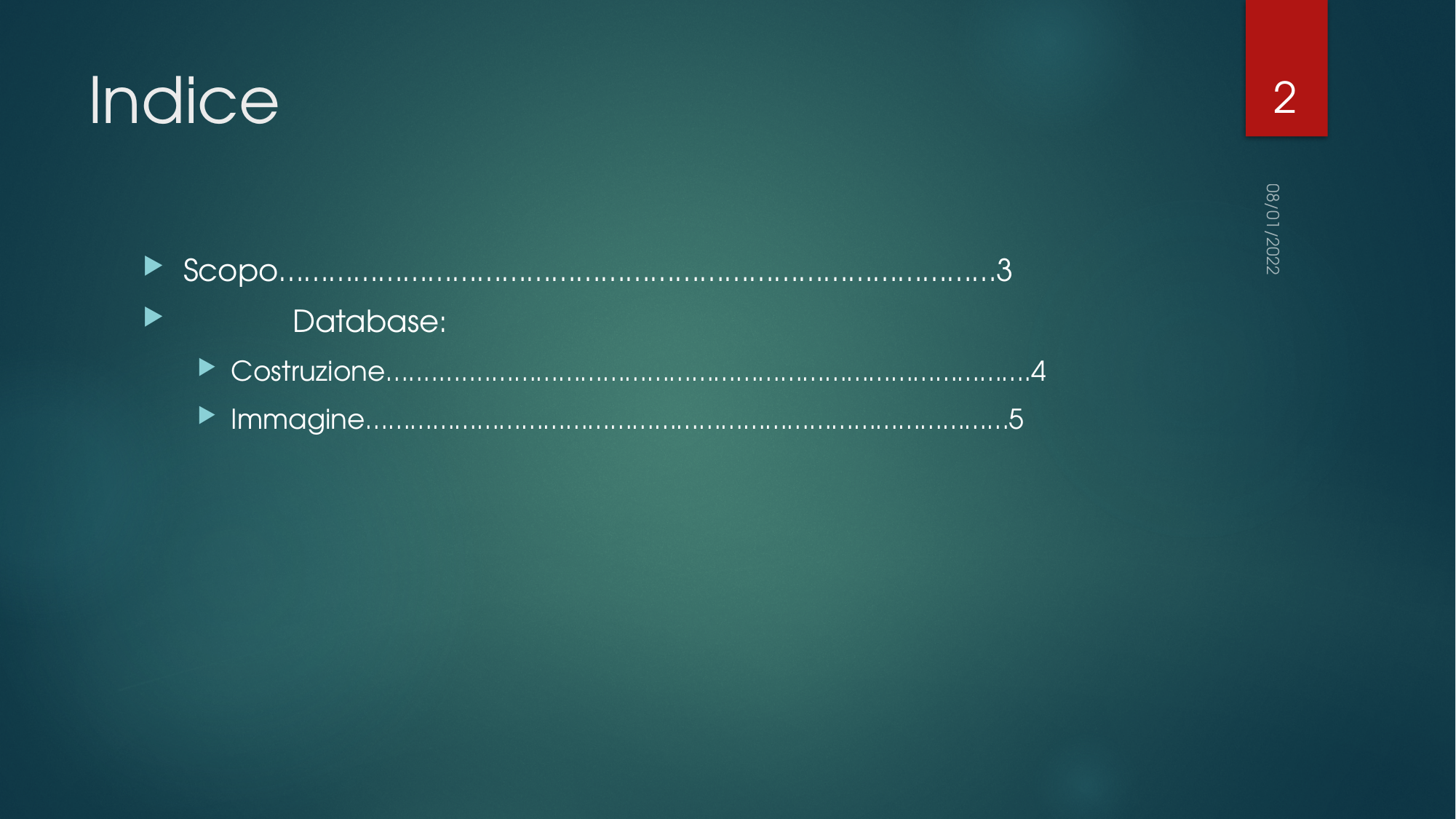

2
# Indice
08/01/2022
Scopo……………………………………………………………………………3
	Database:
Costruzione…...........……………………………………………………………….4
Immagine……………………………………………………………………………5